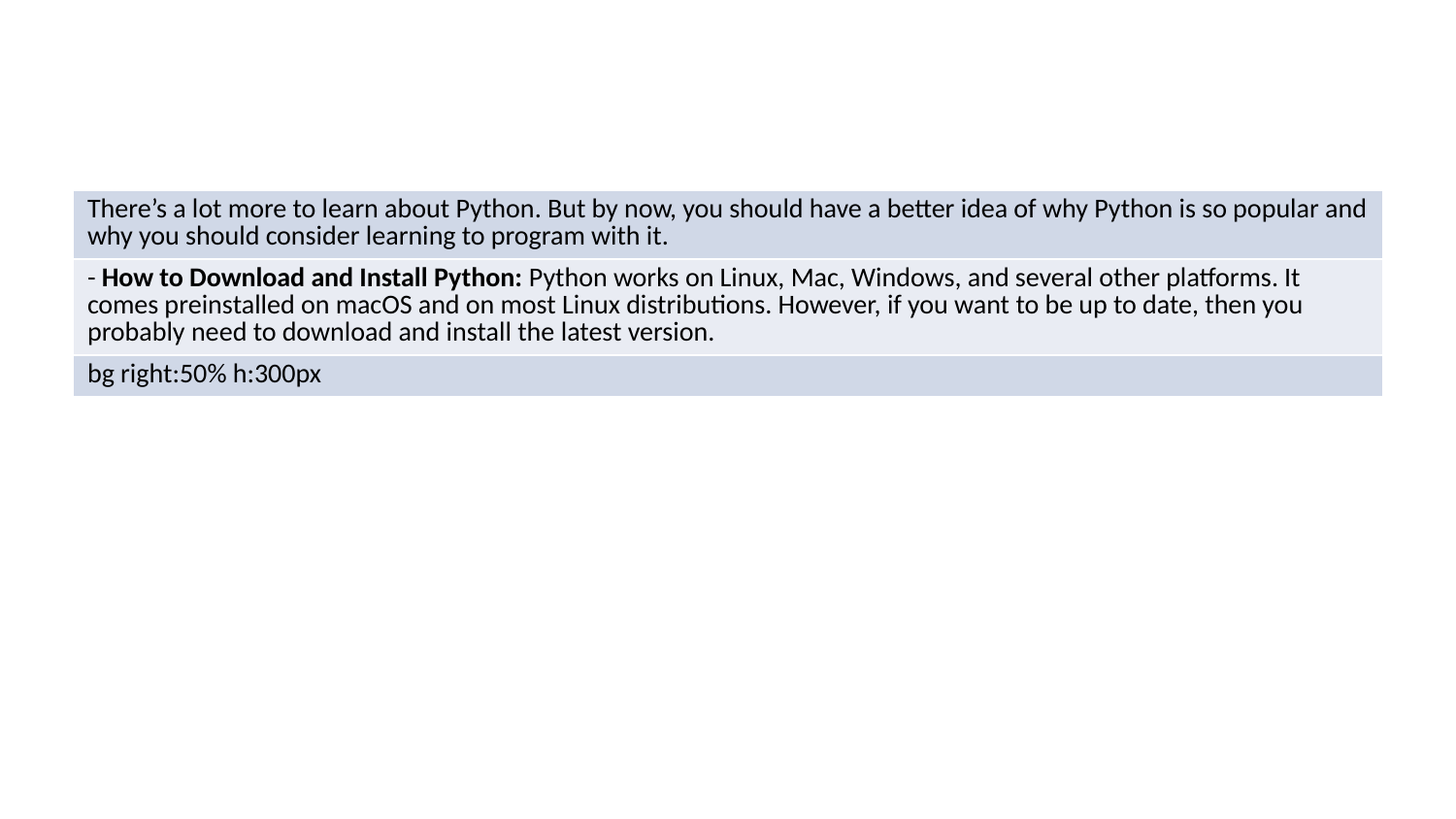

| There’s a lot more to learn about Python. But by now, you should have a better idea of why Python is so popular and why you should consider learning to program with it. |
| --- |
| - How to Download and Install Python: Python works on Linux, Mac, Windows, and several other platforms. It comes preinstalled on macOS and on most Linux distributions. However, if you want to be up to date, then you probably need to download and install the latest version. |
| bg right:50% h:300px |